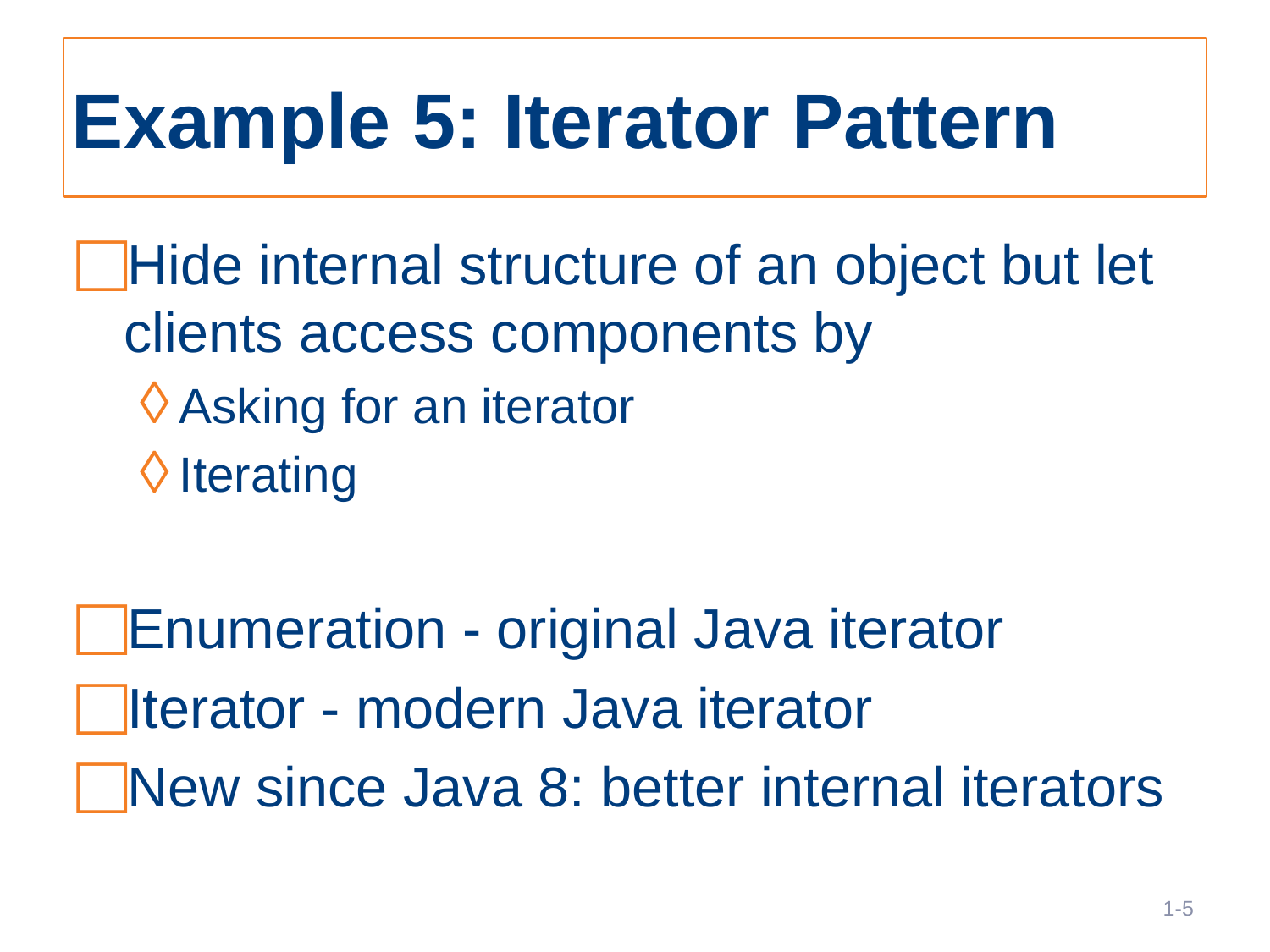

# Example 5: Iterator Pattern
Hide internal structure of an object but let clients access components by
Asking for an iterator
Iterating

Enumeration - original Java iterator
Iterator - modern Java iterator
New since Java 8: better internal iterators
5